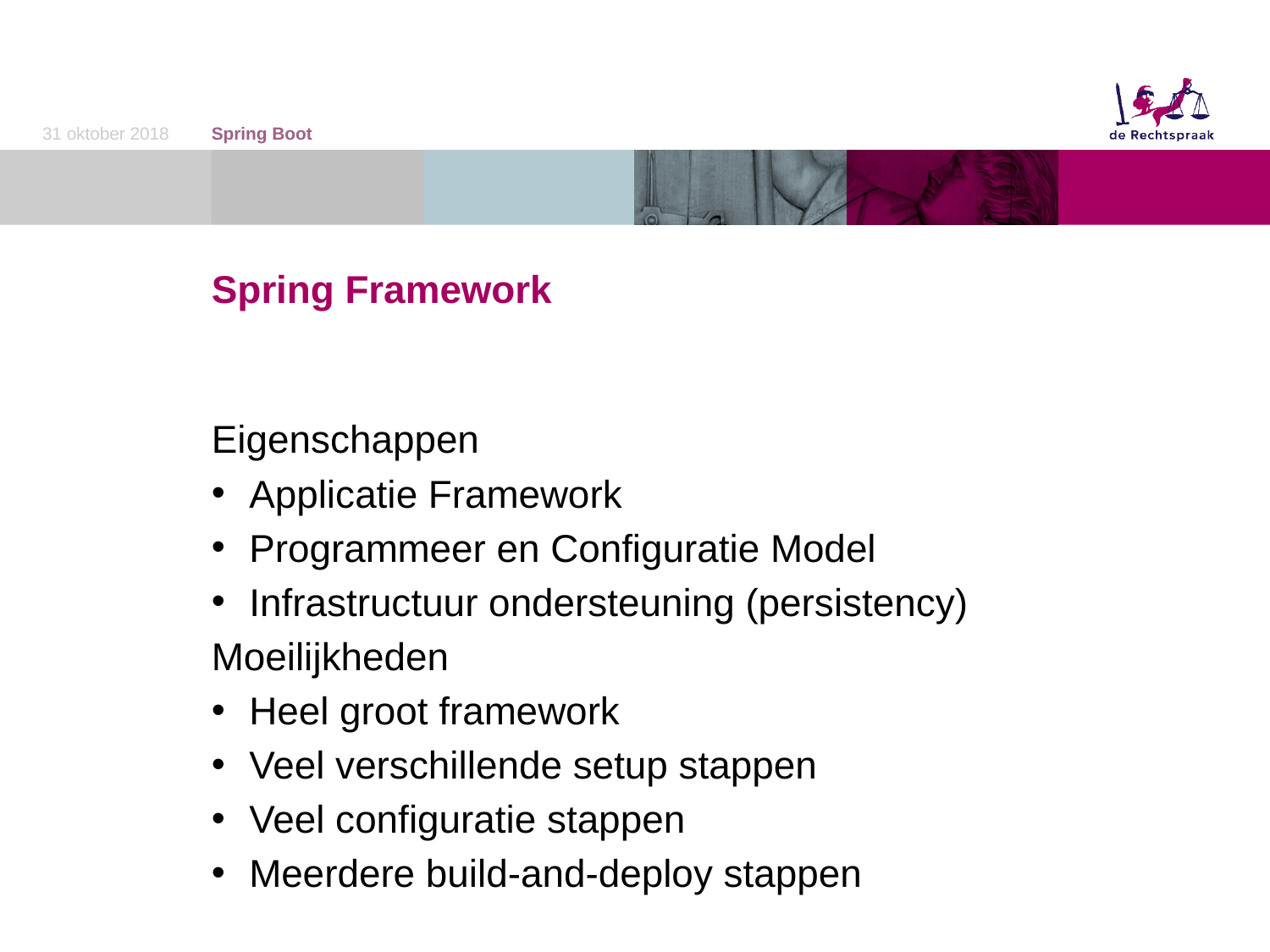

31 oktober 2018
Spring Boot
# Spring Framework
Eigenschappen
Applicatie Framework
Programmeer en Configuratie Model
Infrastructuur ondersteuning (persistency)
Moeilijkheden
Heel groot framework
Veel verschillende setup stappen
Veel configuratie stappen
Meerdere build-and-deploy stappen

4